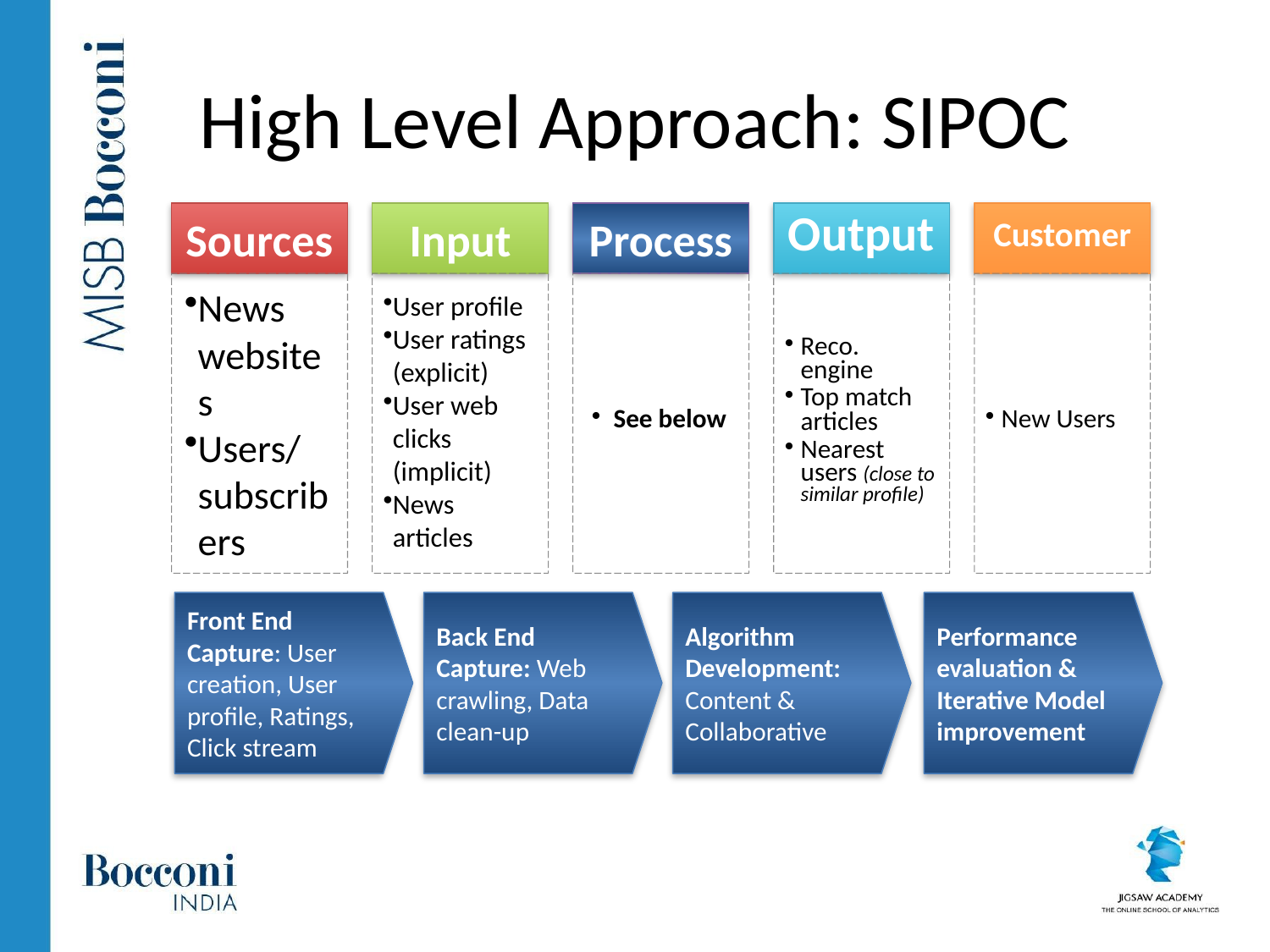

# High Level Approach: SIPOC
Sources
News websites
Input
User profile
User ratings (explicit)
Process
 See below
Output
Reco. engine
Top match articles
Customer
New Users
User web clicks (implicit)
News articles
Users/ subscribers
Front End Capture: User creation, User profile, Ratings, Click stream
Back End Capture: Web crawling, Data clean-up
Algorithm Development: Content & Collaborative
Performance evaluation & Iterative Model improvement
8